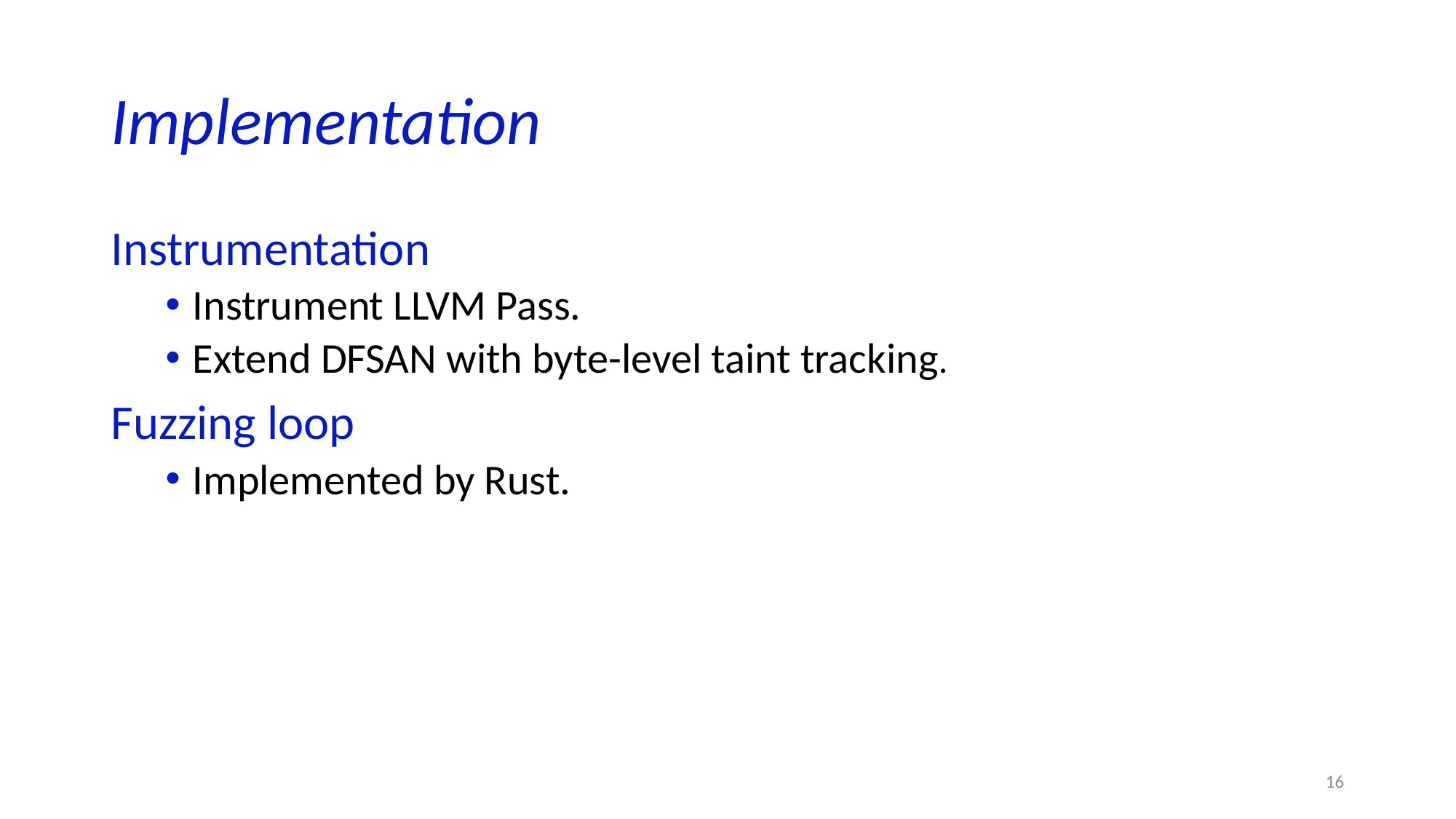

# Implementation
Instrumentation
Instrument LLVM Pass.
Extend DFSAN with byte-level taint tracking.
Fuzzing loop
Implemented by Rust.
16